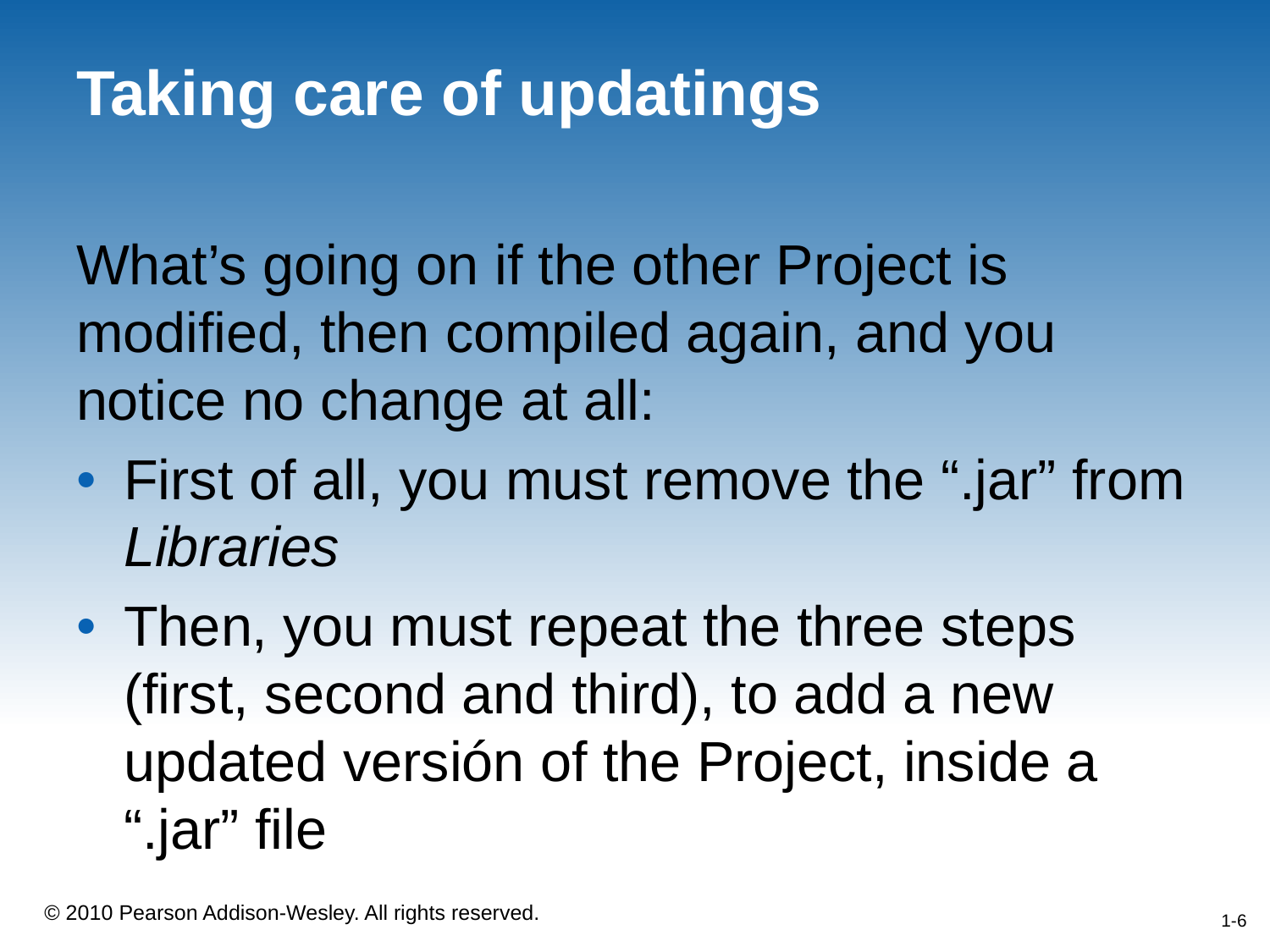

# Taking care of updatings
What’s going on if the other Project is modified, then compiled again, and you notice no change at all:
First of all, you must remove the “.jar” from Libraries
Then, you must repeat the three steps (first, second and third), to add a new updated versión of the Project, inside a “.jar” file

1-6